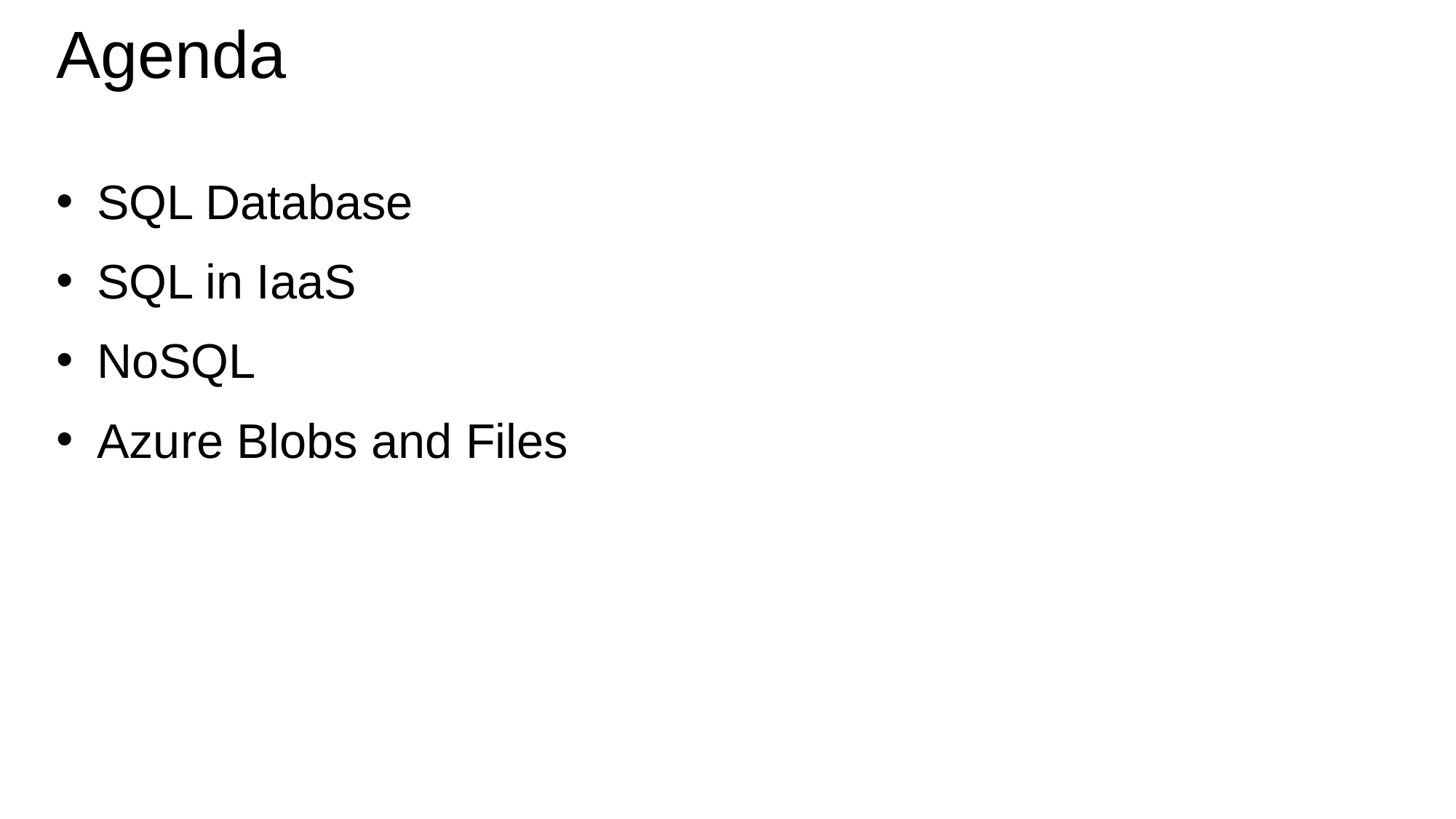

# Agenda
SQL Database
SQL in IaaS
NoSQL
Azure Blobs and Files